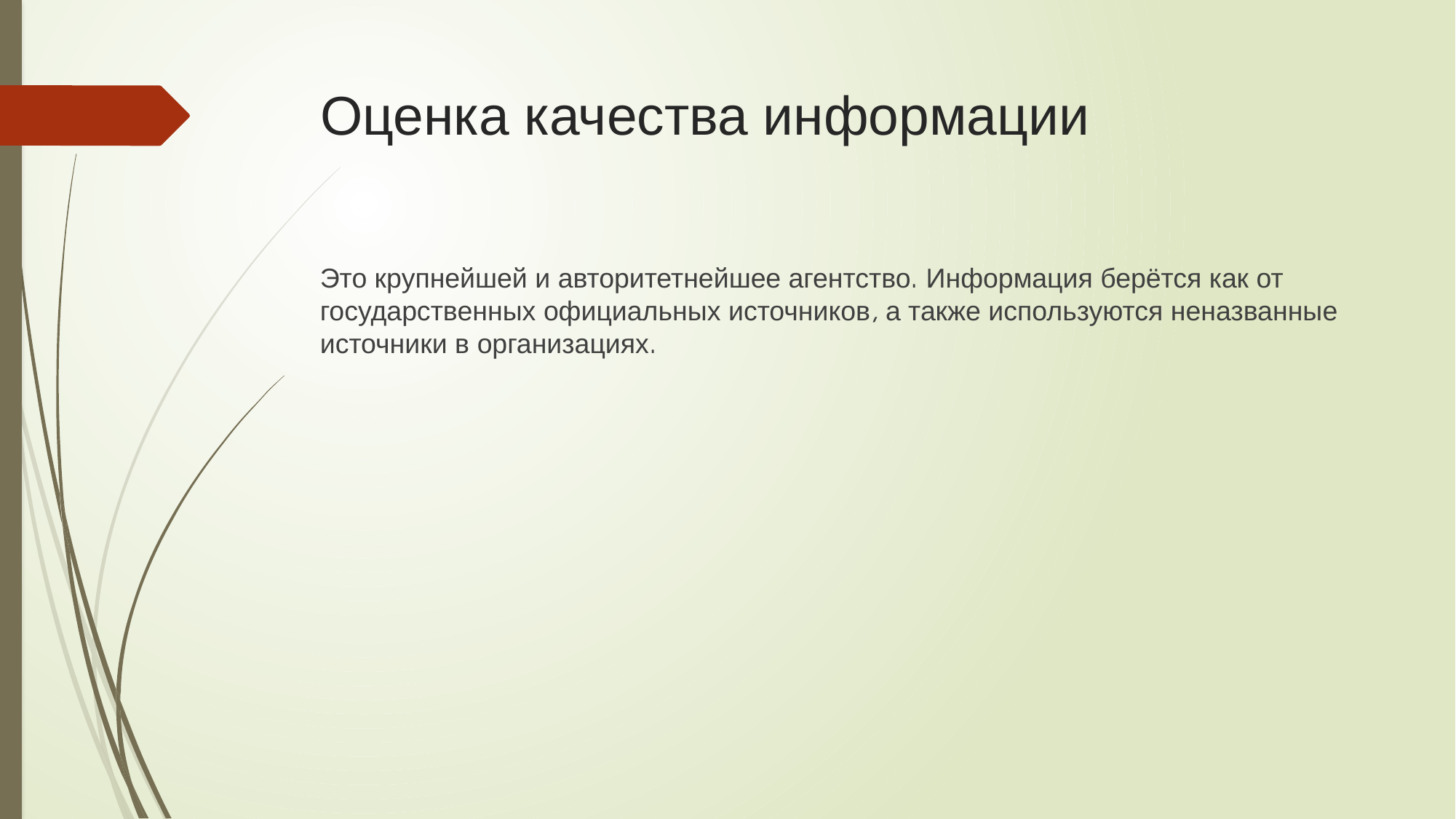

# Оценка качества информации
Это крупнейшей и авторитетнейшее агентство. Информация берётся как от государственных официальных источников, а также используются неназванные источники в организациях.